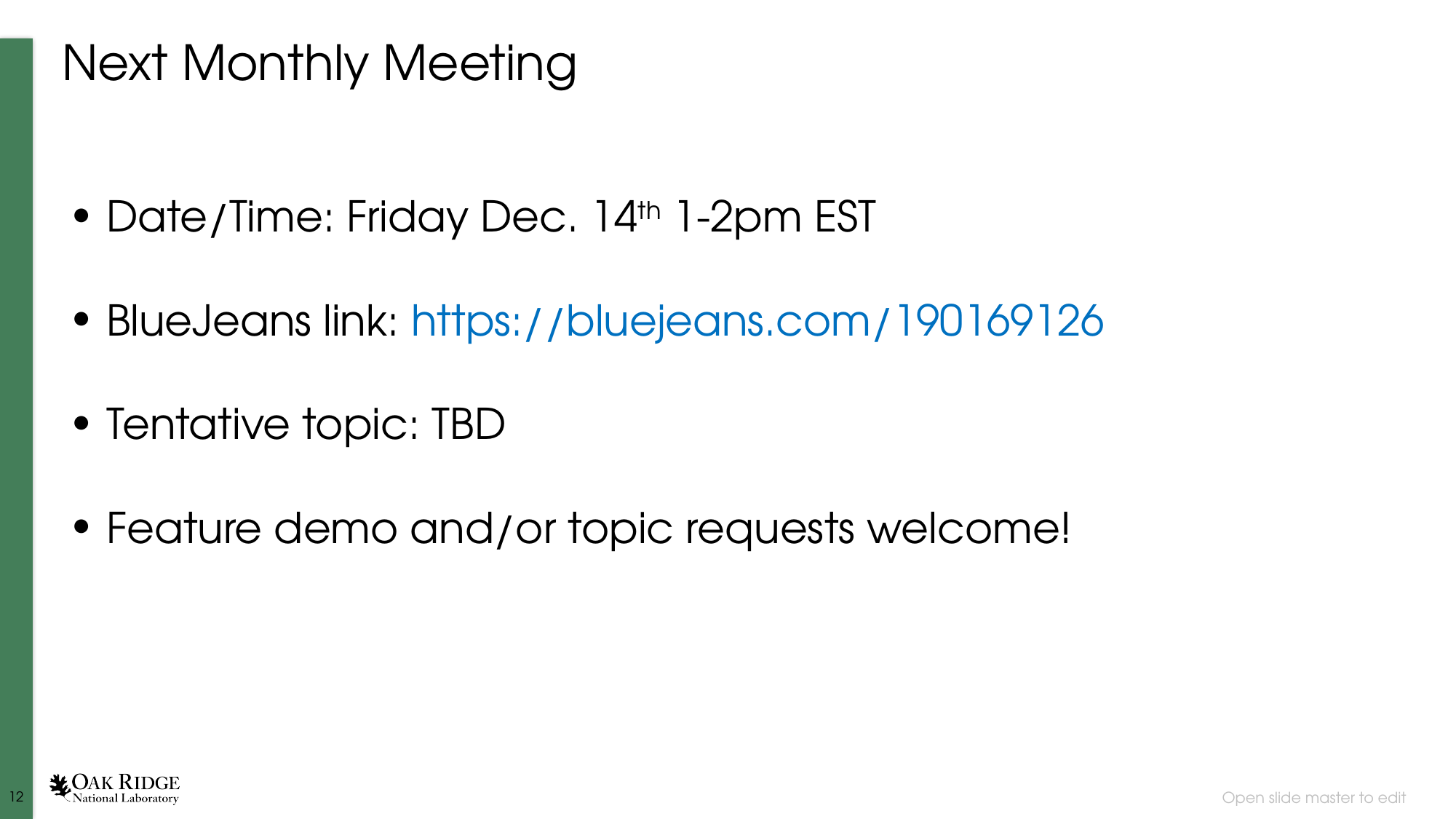

# Next Monthly Meeting
Date/Time: Friday Dec. 14th 1-2pm EST
BlueJeans link: https://bluejeans.com/190169126
Tentative topic: TBD
Feature demo and/or topic requests welcome!